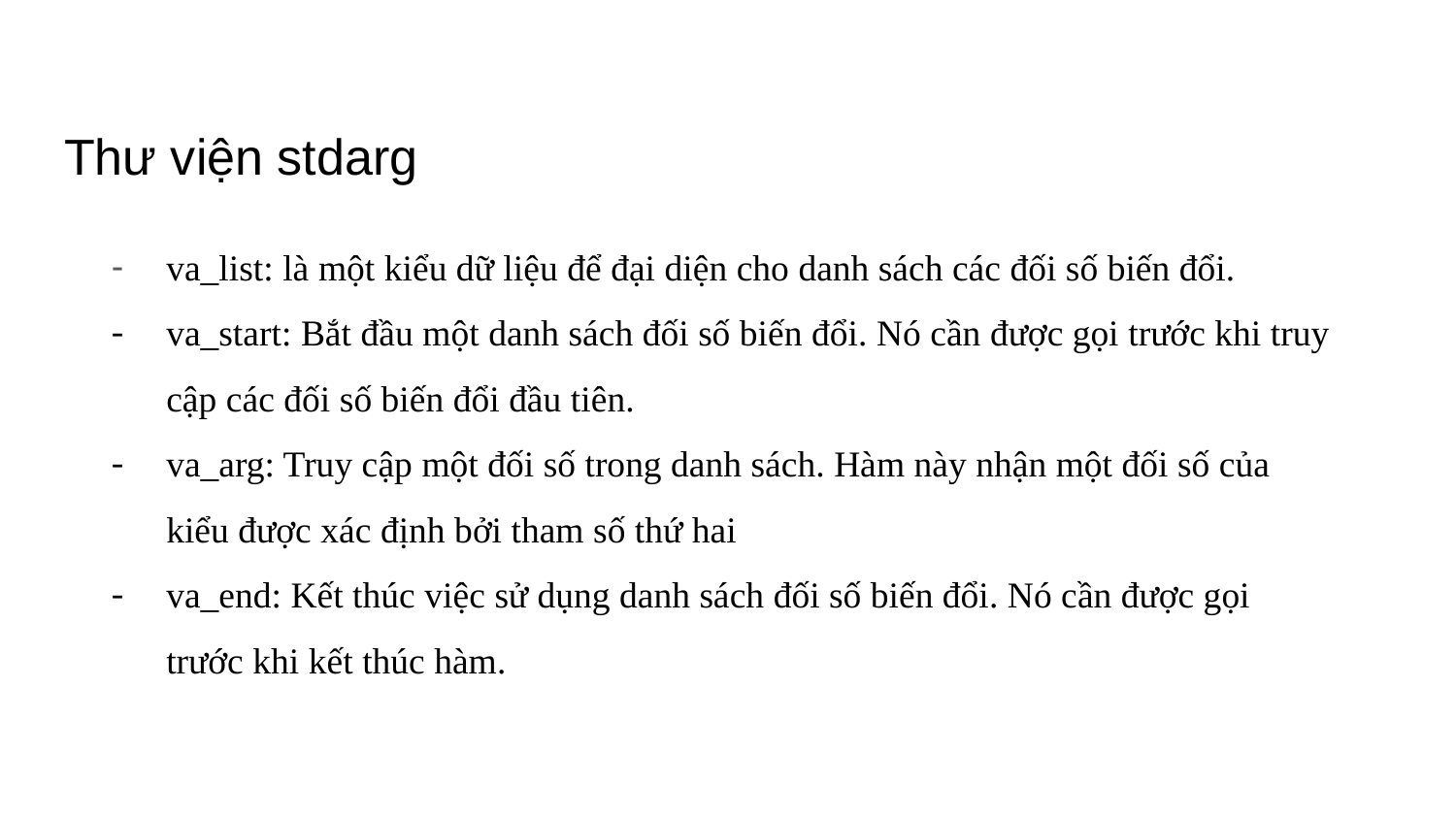

# Thư viện stdarg
va_list: là một kiểu dữ liệu để đại diện cho danh sách các đối số biến đổi.
va_start: Bắt đầu một danh sách đối số biến đổi. Nó cần được gọi trước khi truy cập các đối số biến đổi đầu tiên.
va_arg: Truy cập một đối số trong danh sách. Hàm này nhận một đối số của kiểu được xác định bởi tham số thứ hai
va_end: Kết thúc việc sử dụng danh sách đối số biến đổi. Nó cần được gọi trước khi kết thúc hàm.